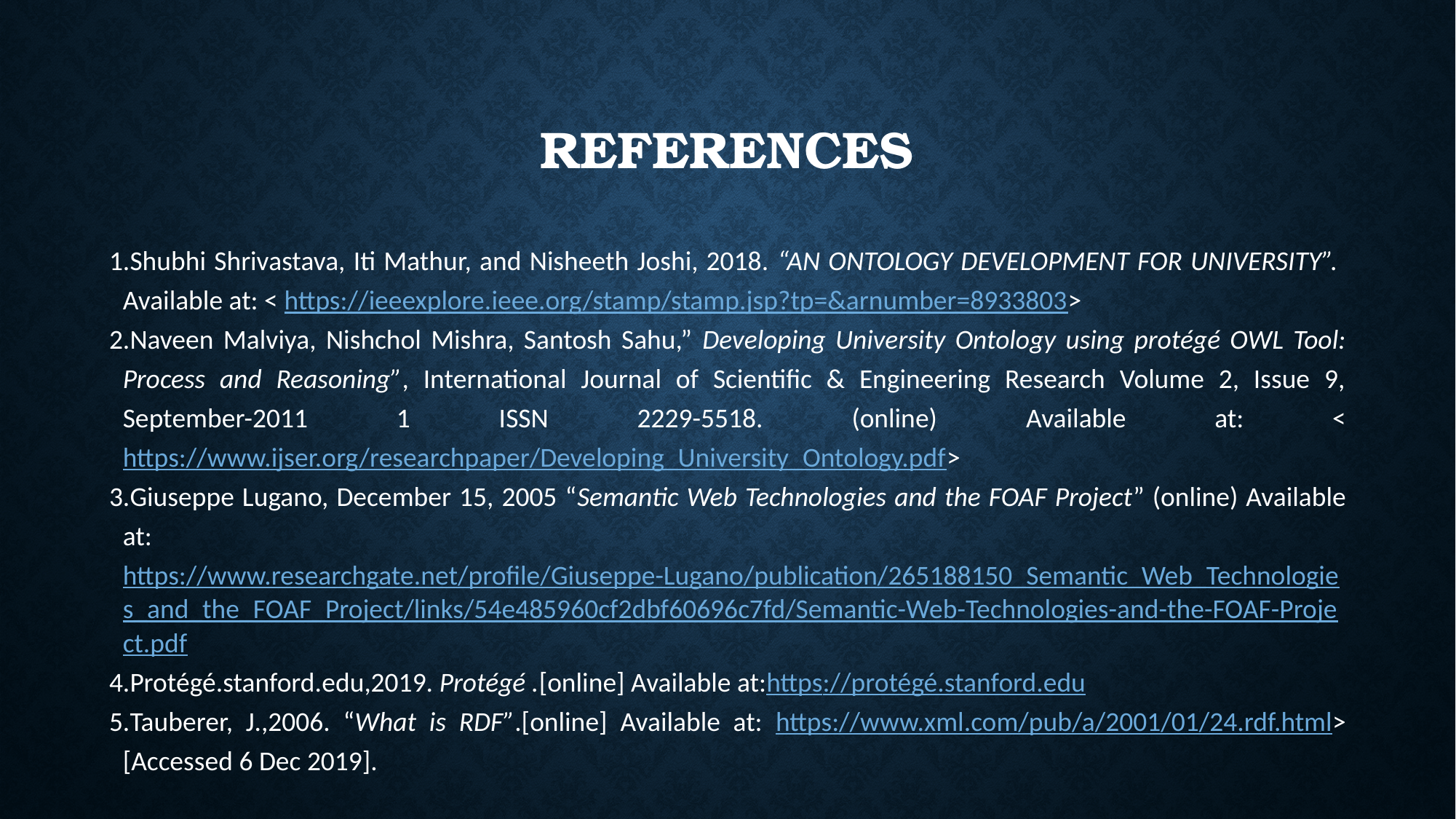

# References
Shubhi Shrivastava, Iti Mathur, and Nisheeth Joshi, 2018. “AN ONTOLOGY DEVELOPMENT FOR UNIVERSITY”.  Available at: < https://ieeexplore.ieee.org/stamp/stamp.jsp?tp=&arnumber=8933803>
Naveen Malviya, Nishchol Mishra, Santosh Sahu,” Developing University Ontology using protégé OWL Tool: Process and Reasoning”, International Journal of Scientific & Engineering Research Volume 2, Issue 9, September-2011 1 ISSN 2229-5518. (online) Available at: < https://www.ijser.org/researchpaper/Developing_University_Ontology.pdf>
Giuseppe Lugano, December 15, 2005 “Semantic Web Technologies and the FOAF Project” (online) Available at: https://www.researchgate.net/profile/Giuseppe-Lugano/publication/265188150_Semantic_Web_Technologies_and_the_FOAF_Project/links/54e485960cf2dbf60696c7fd/Semantic-Web-Technologies-and-the-FOAF-Project.pdf
Protégé.stanford.edu,2019. Protégé .[online] Available at:https://protégé.stanford.edu
Tauberer, J.,2006. “What is RDF”.[online] Available at: https://www.xml.com/pub/a/2001/01/24.rdf.html> [Accessed 6 Dec 2019].